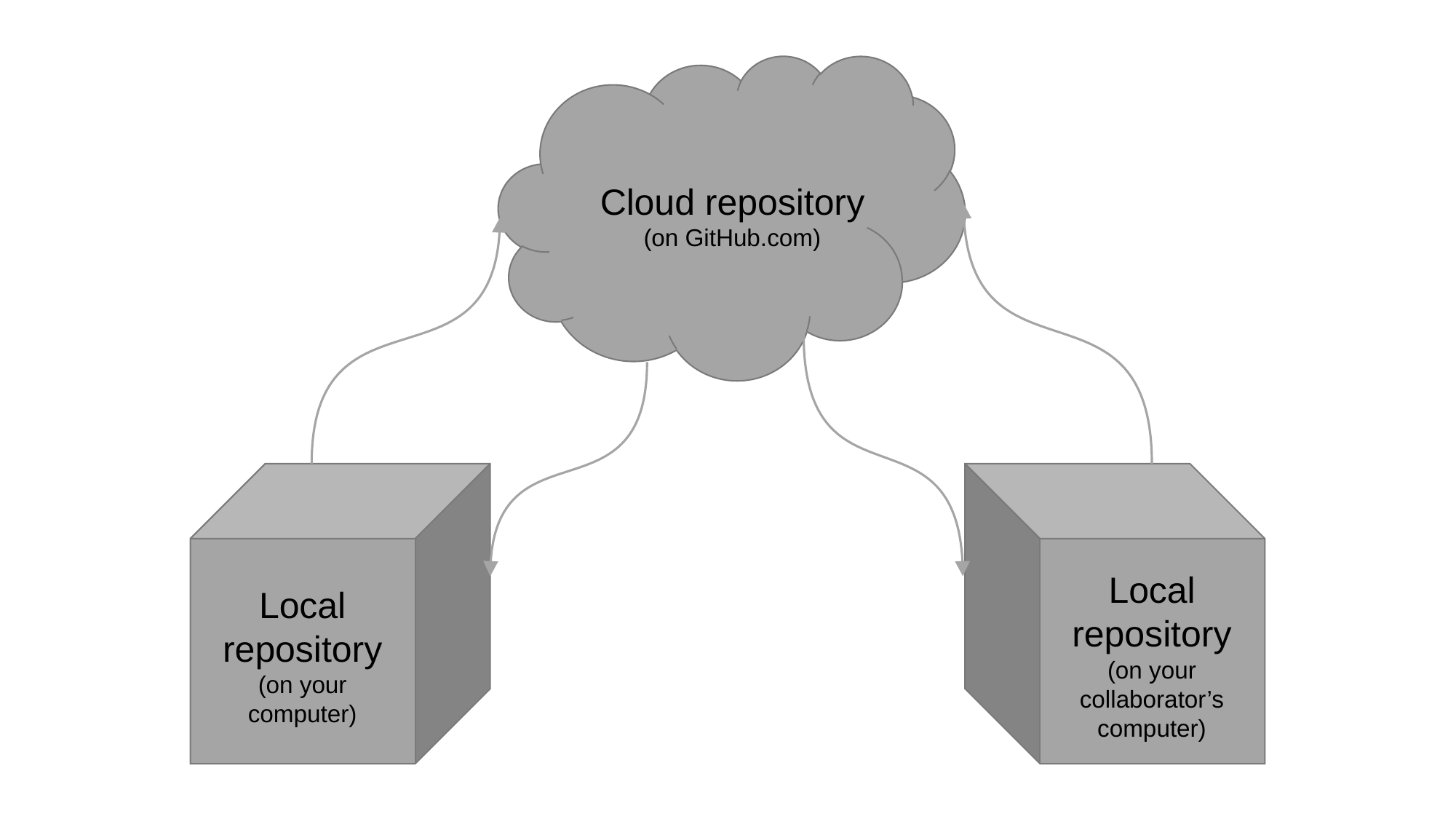

Cloud repository
(on GitHub.com)

Local
repository
(on your collaborator’s computer)
Local
repository
(on your computer)